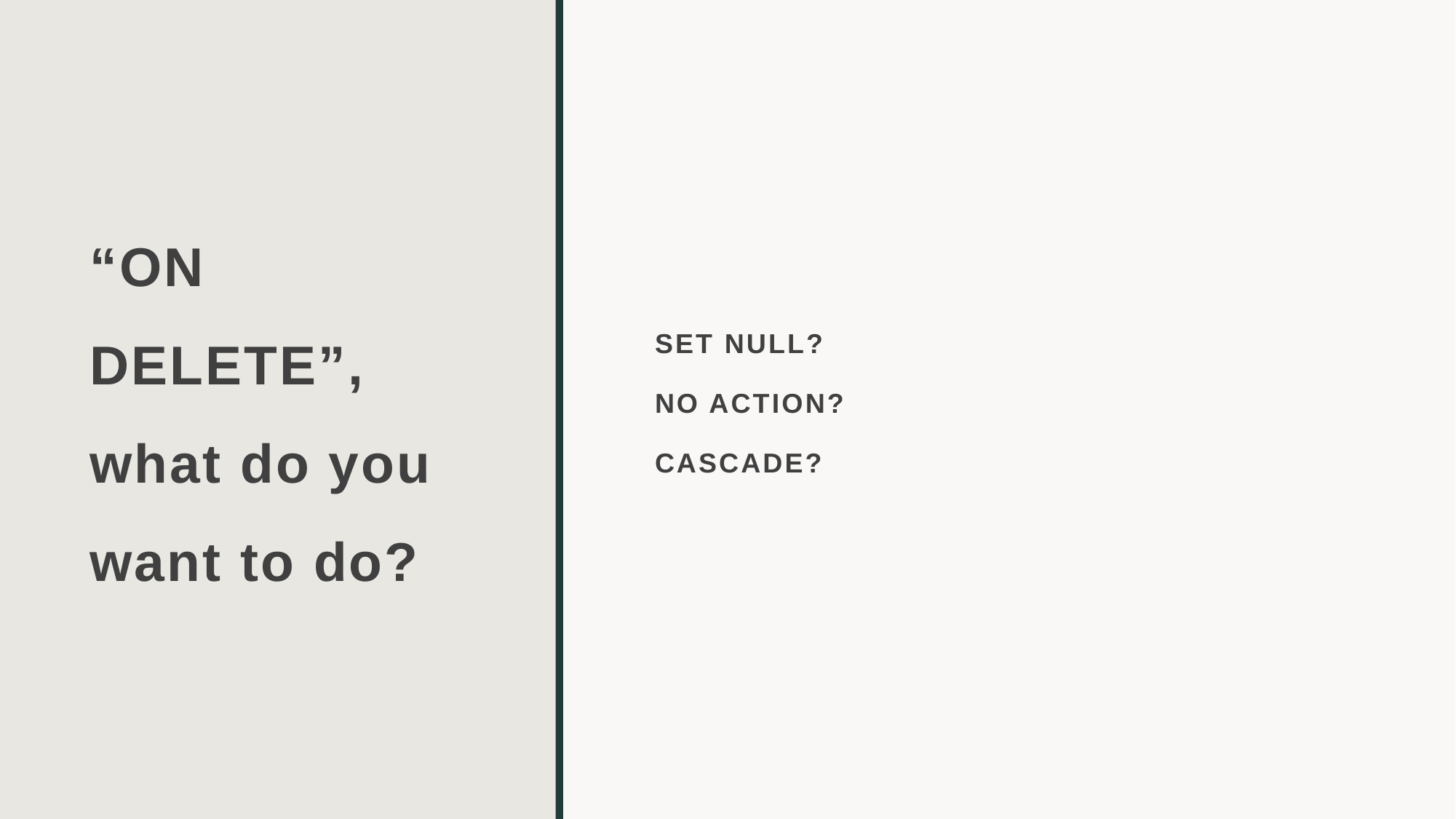

# “ON DELETE”, what do you want to do?
SET NULL?
NO ACTION?
CASCADE?